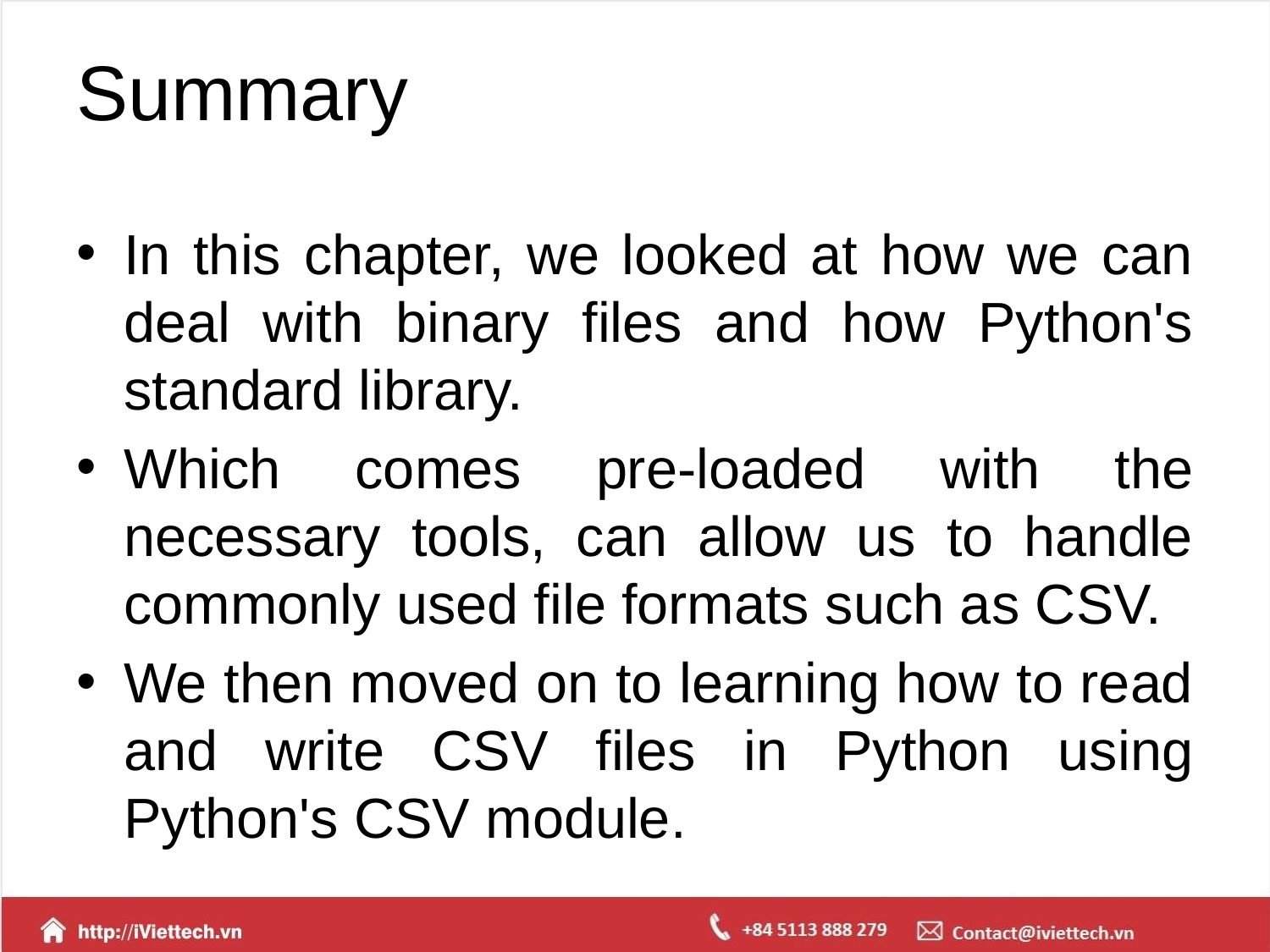

# Summary
In this chapter, we looked at how we can deal with binary files and how Python's standard library.
Which comes pre-loaded with the necessary tools, can allow us to handle commonly used file formats such as CSV.
We then moved on to learning how to read and write CSV files in Python using Python's CSV module.